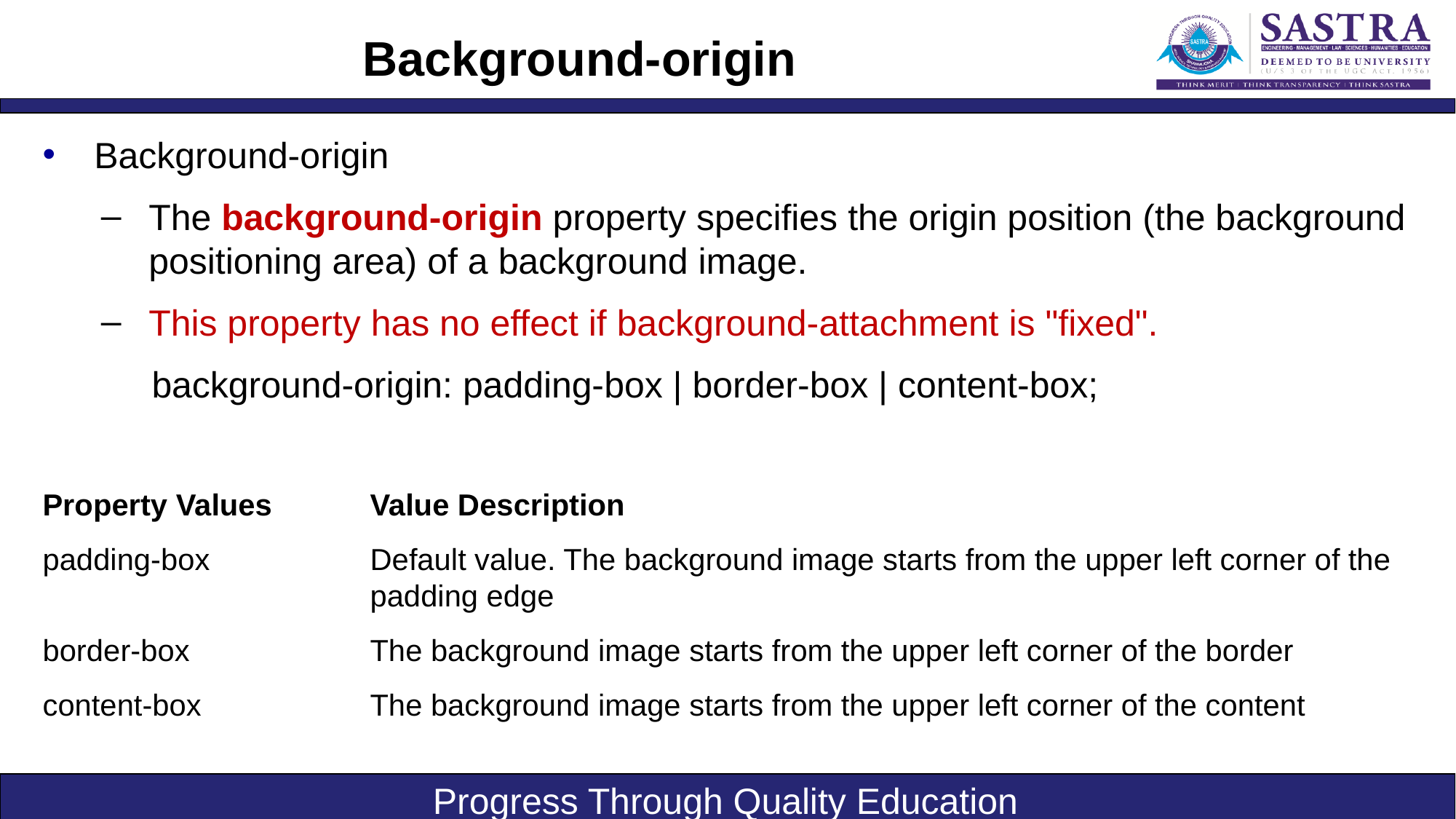

# Background-origin
Background-origin
The background-origin property specifies the origin position (the background positioning area) of a background image.
This property has no effect if background-attachment is "fixed".
	background-origin: padding-box | border-box | content-box;

Property Values	Value Description
padding-box 		Default value. The background image starts from the upper left corner of the 			padding edge
border-box 		The background image starts from the upper left corner of the border
content-box 		The background image starts from the upper left corner of the content